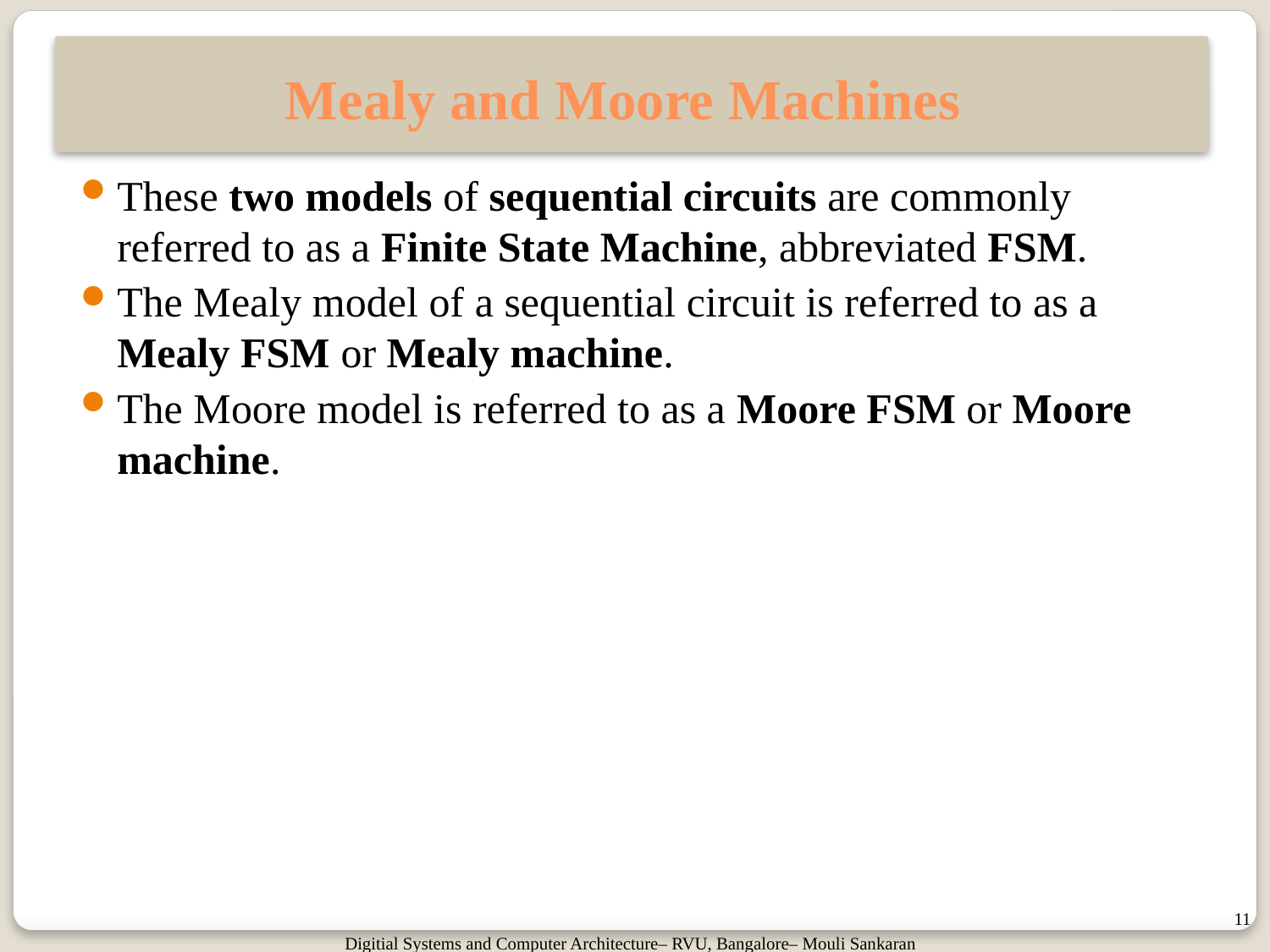

# Mealy and Moore Machines
These two models of sequential circuits are commonly referred to as a Finite State Machine, abbreviated FSM.
The Mealy model of a sequential circuit is referred to as a Mealy FSM or Mealy machine.
The Moore model is referred to as a Moore FSM or Moore machine.